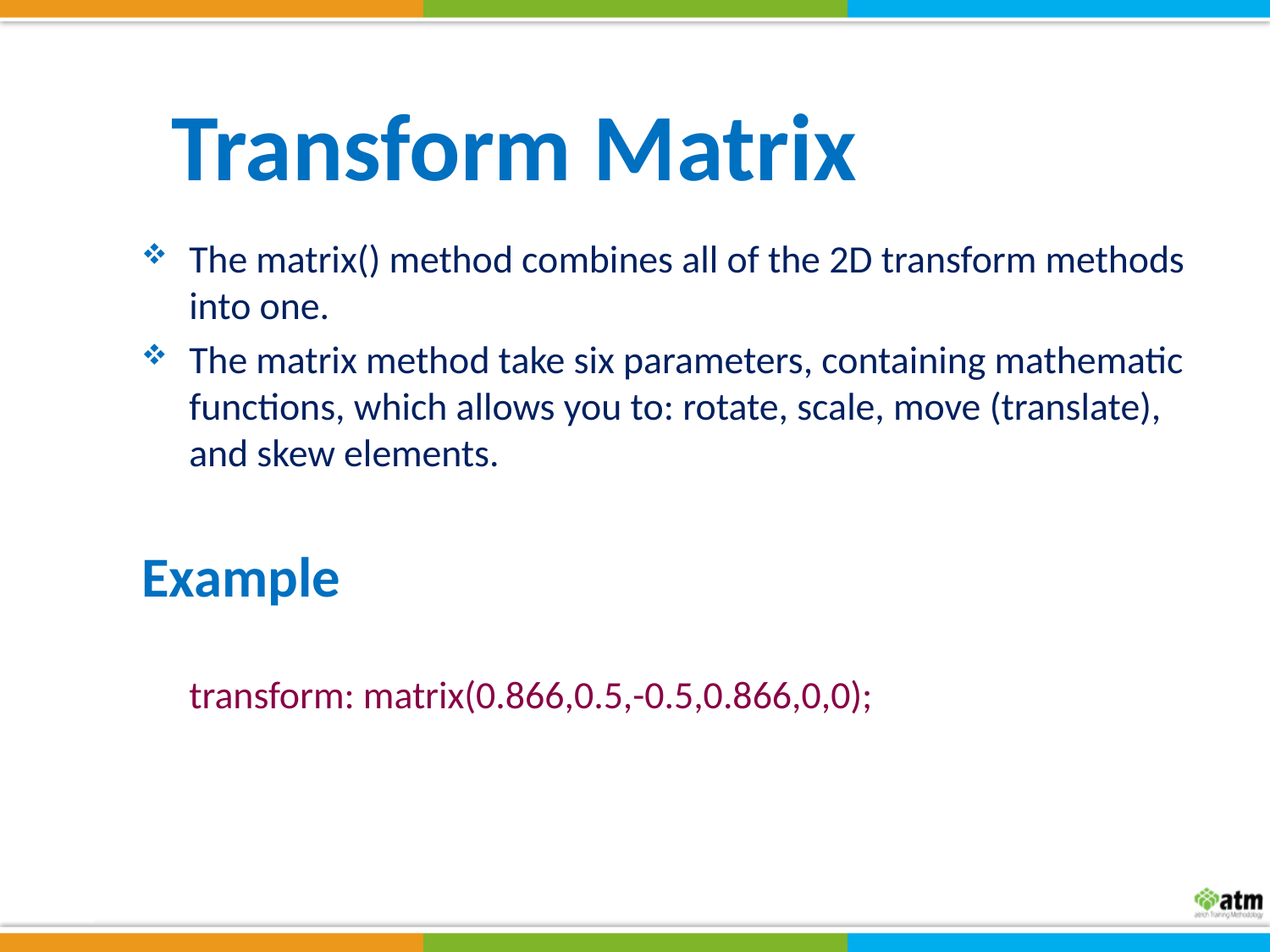

Transform Matrix
The matrix() method combines all of the 2D transform methods into one.
The matrix method take six parameters, containing mathematic functions, which allows you to: rotate, scale, move (translate), and skew elements.

Example

	transform: matrix(0.866,0.5,-0.5,0.866,0,0);